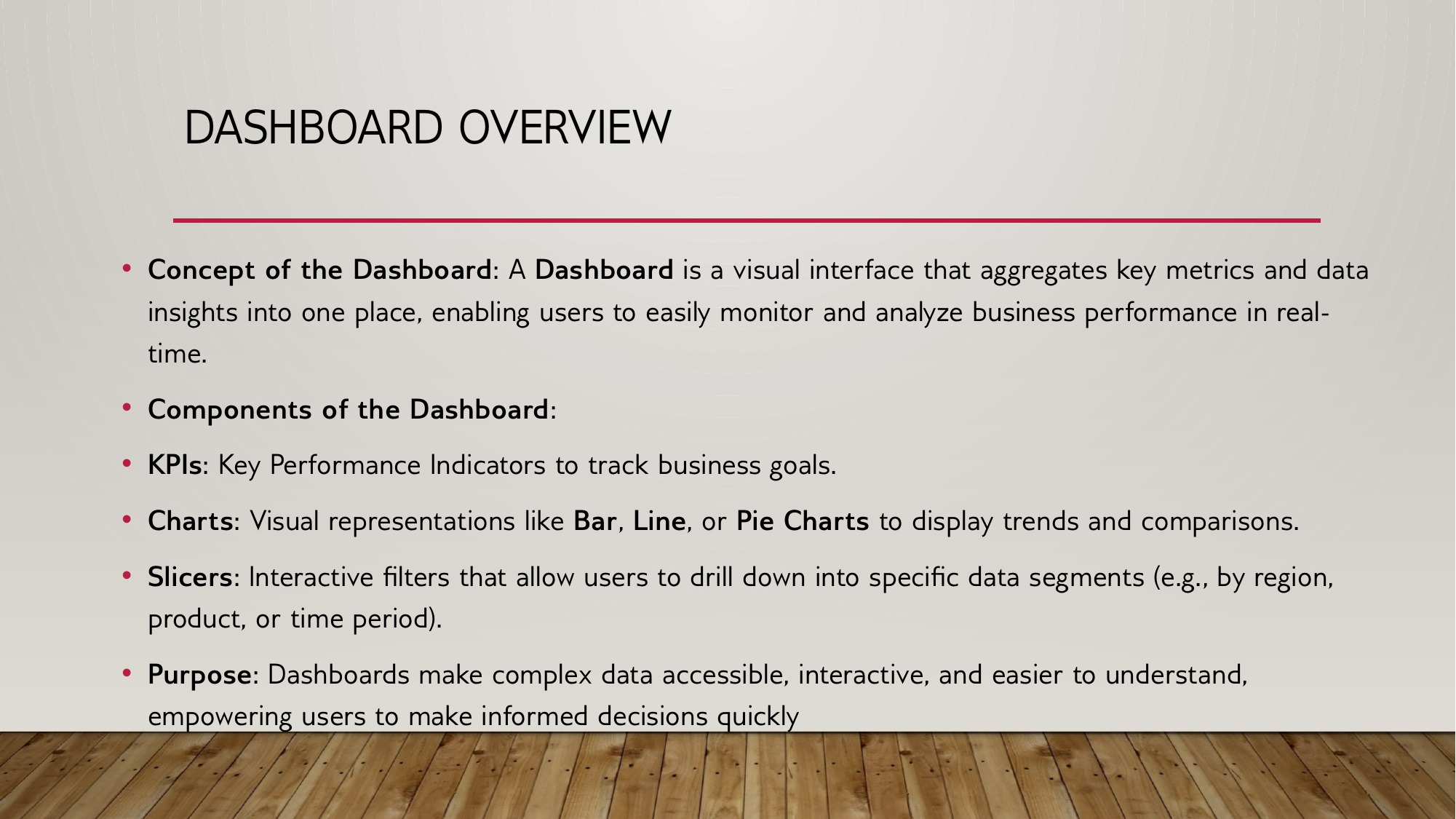

# Dashboard overview
Concept of the Dashboard: A Dashboard is a visual interface that aggregates key metrics and data insights into one place, enabling users to easily monitor and analyze business performance in real-time.
Components of the Dashboard:
KPIs: Key Performance Indicators to track business goals.
Charts: Visual representations like Bar, Line, or Pie Charts to display trends and comparisons.
Slicers: Interactive filters that allow users to drill down into specific data segments (e.g., by region, product, or time period).
Purpose: Dashboards make complex data accessible, interactive, and easier to understand, empowering users to make informed decisions quickly